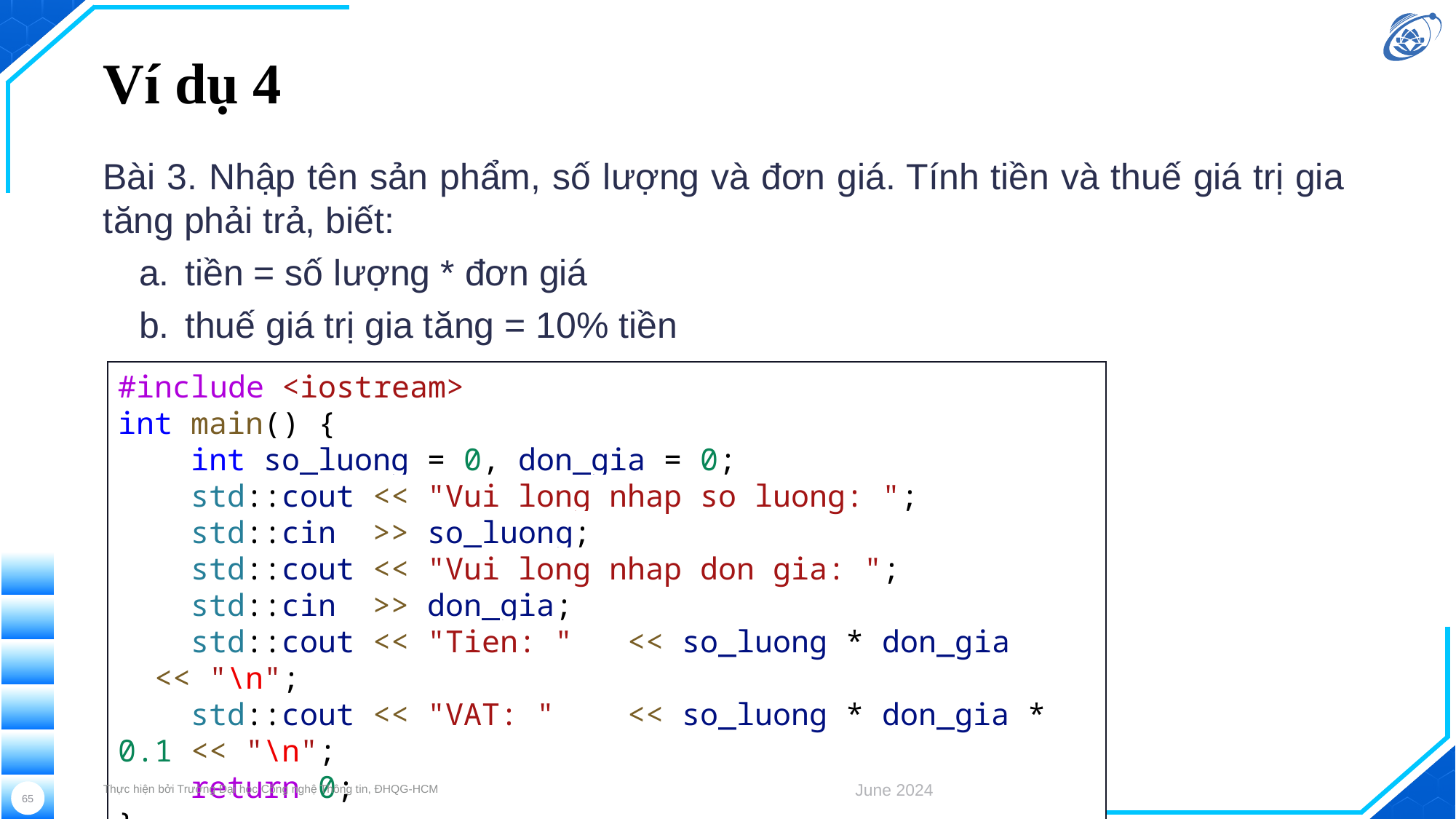

# Ví dụ 4
Bài 3. Nhập tên sản phẩm, số lượng và đơn giá. Tính tiền và thuế giá trị gia tăng phải trả, biết:
tiền = số lượng * đơn giá
thuế giá trị gia tăng = 10% tiền
#include <iostream>
int main() {
    int so_luong = 0, don_gia = 0;
    std::cout << "Vui long nhap so luong: ";
    std::cin  >> so_luong;
    std::cout << "Vui long nhap don gia: ";
    std::cin  >> don_gia;
    std::cout << "Tien: "   << so_luong * don_gia       << "\n";
    std::cout << "VAT: "    << so_luong * don_gia * 0.1 << "\n";
    return 0;
}
Thực hiện bởi Trường Đại học Công nghệ Thông tin, ĐHQG-HCM
June 2024
65